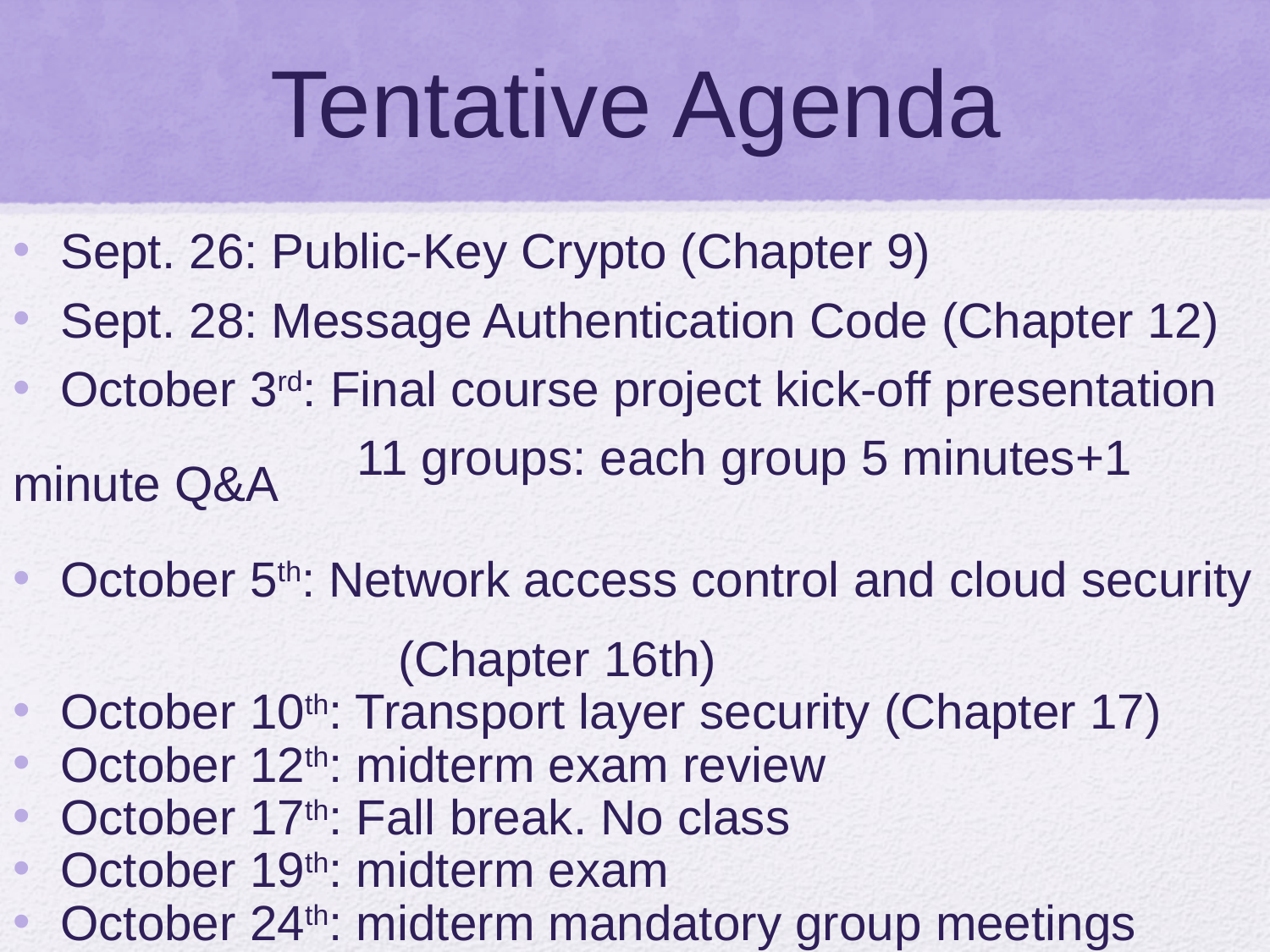

# Tentative Agenda
Sept. 26: Public-Key Crypto (Chapter 9)
Sept. 28: Message Authentication Code (Chapter 12)
October 3rd: Final course project kick-off presentation
                         11 groups: each group 5 minutes+1 minute Q&A

October 5th: Network access control and cloud security

                            (Chapter 16th)

October 10th: Transport layer security (Chapter 17)

October 12th: midterm exam review

October 17th: Fall break. No class

October 19th: midterm exam

October 24th: midterm mandatory group meetings